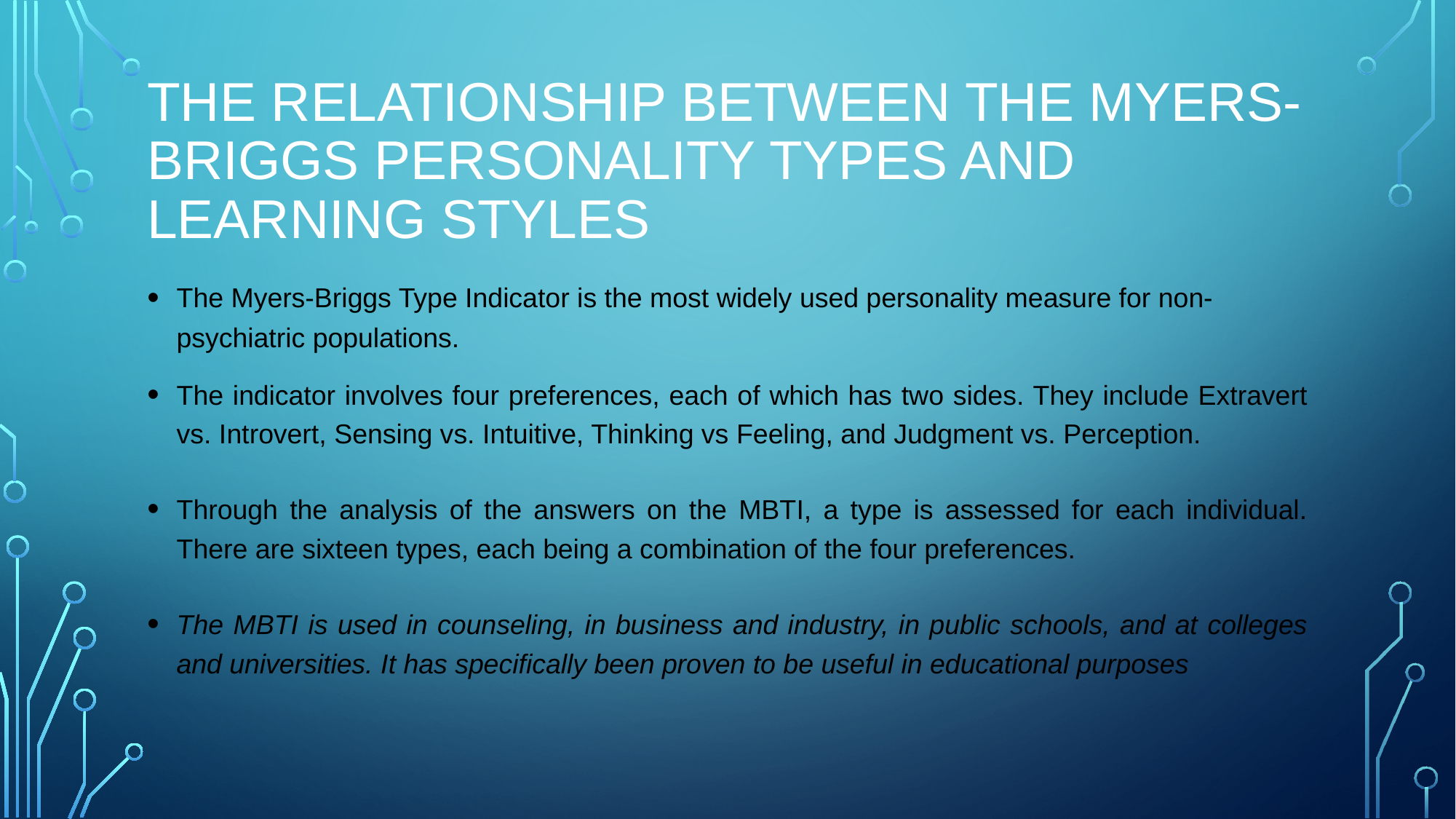

# The relationship between the myers-briggs personality types and learning styles
The Myers-Briggs Type Indicator is the most widely used personality measure for non-psychiatric populations.
The indicator involves four preferences, each of which has two sides. They include Extravert vs. Introvert, Sensing vs. Intuitive, Thinking vs Feeling, and Judgment vs. Perception.
Through the analysis of the answers on the MBTI, a type is assessed for each individual. There are sixteen types, each being a combination of the four preferences.
The MBTI is used in counseling, in business and industry, in public schools, and at colleges and universities. It has specifically been proven to be useful in educational purposes